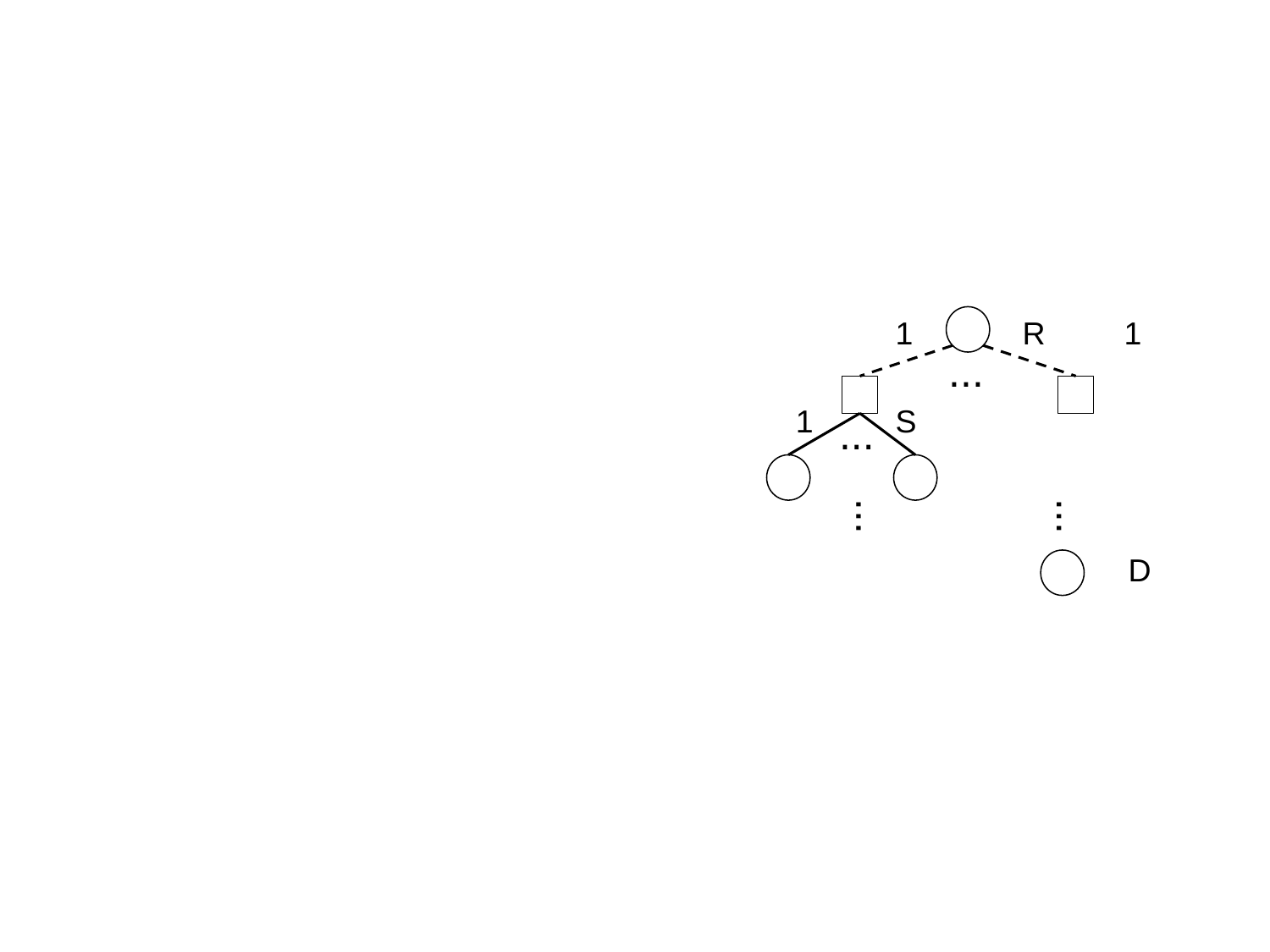

1

R
1
...

1
S
...

...
...
D

10